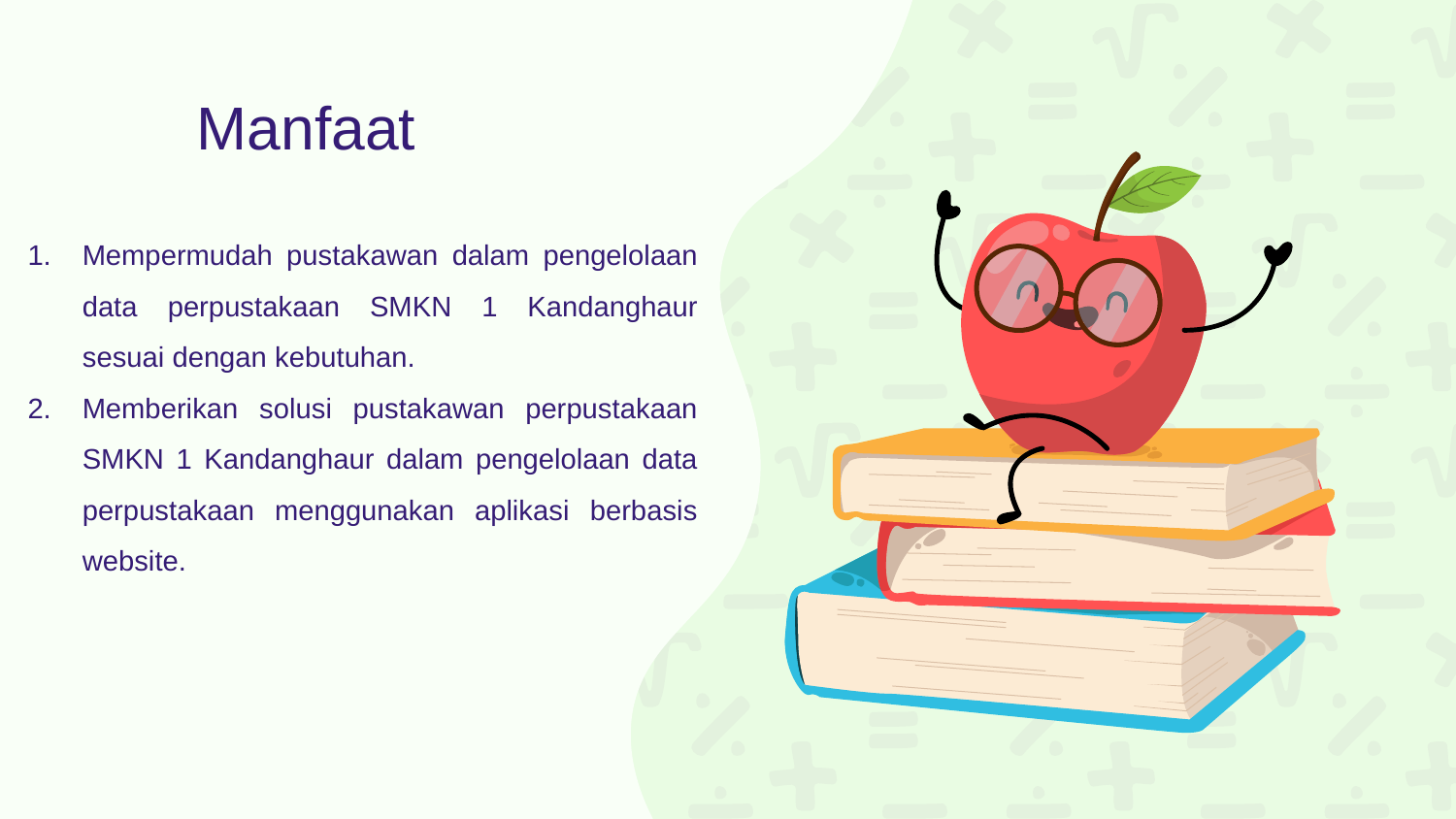

# Manfaat

Mempermudah pustakawan dalam pengelolaan data perpustakaan SMKN 1 Kandanghaur sesuai dengan kebutuhan.
Memberikan solusi pustakawan perpustakaan SMKN 1 Kandanghaur dalam pengelolaan data perpustakaan menggunakan aplikasi berbasis website.